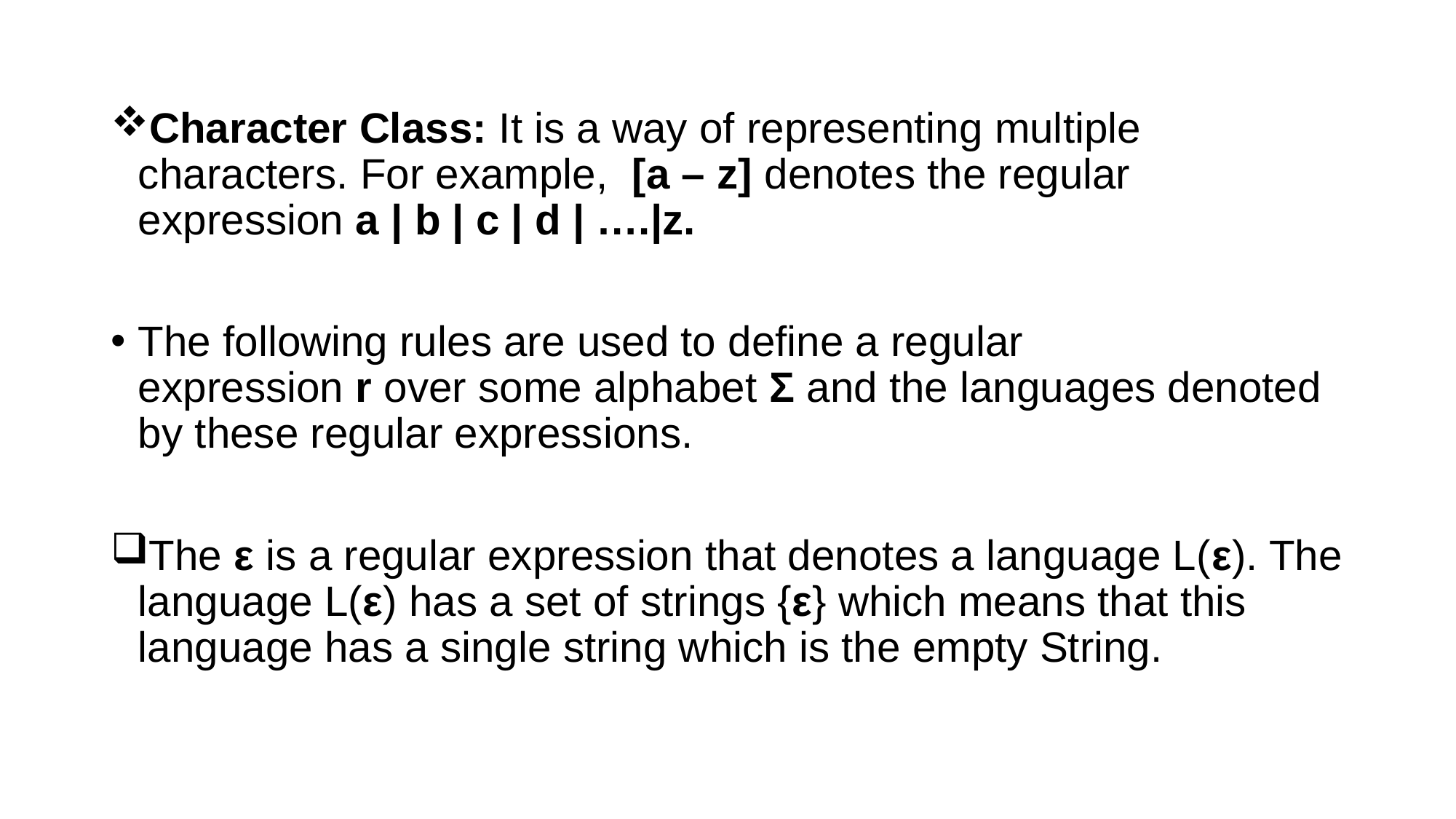

Character Class: It is a way of representing multiple characters. For example,  [a – z] denotes the regular expression a | b | c | d | ….|z.

The following rules are used to define a regular expression r over some alphabet Σ and the languages denoted by these regular expressions.

The ε is a regular expression that denotes a language L(ε). The language L(ε) has a set of strings {ε} which means that this language has a single string which is the empty String.